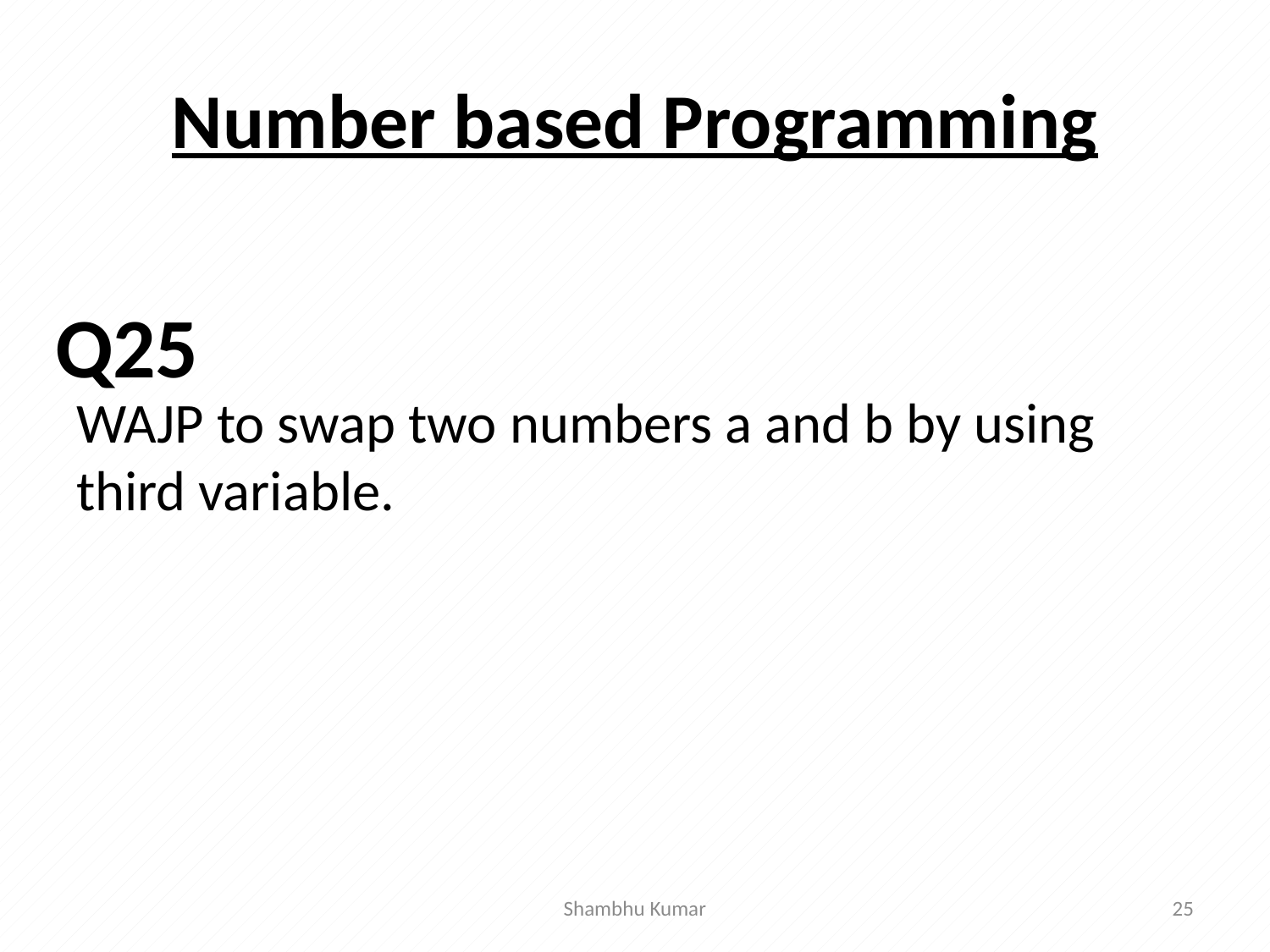

# Number based Programming

WAJP to swap two numbers a and b by using third variable.
Q25
Shambhu Kumar
25